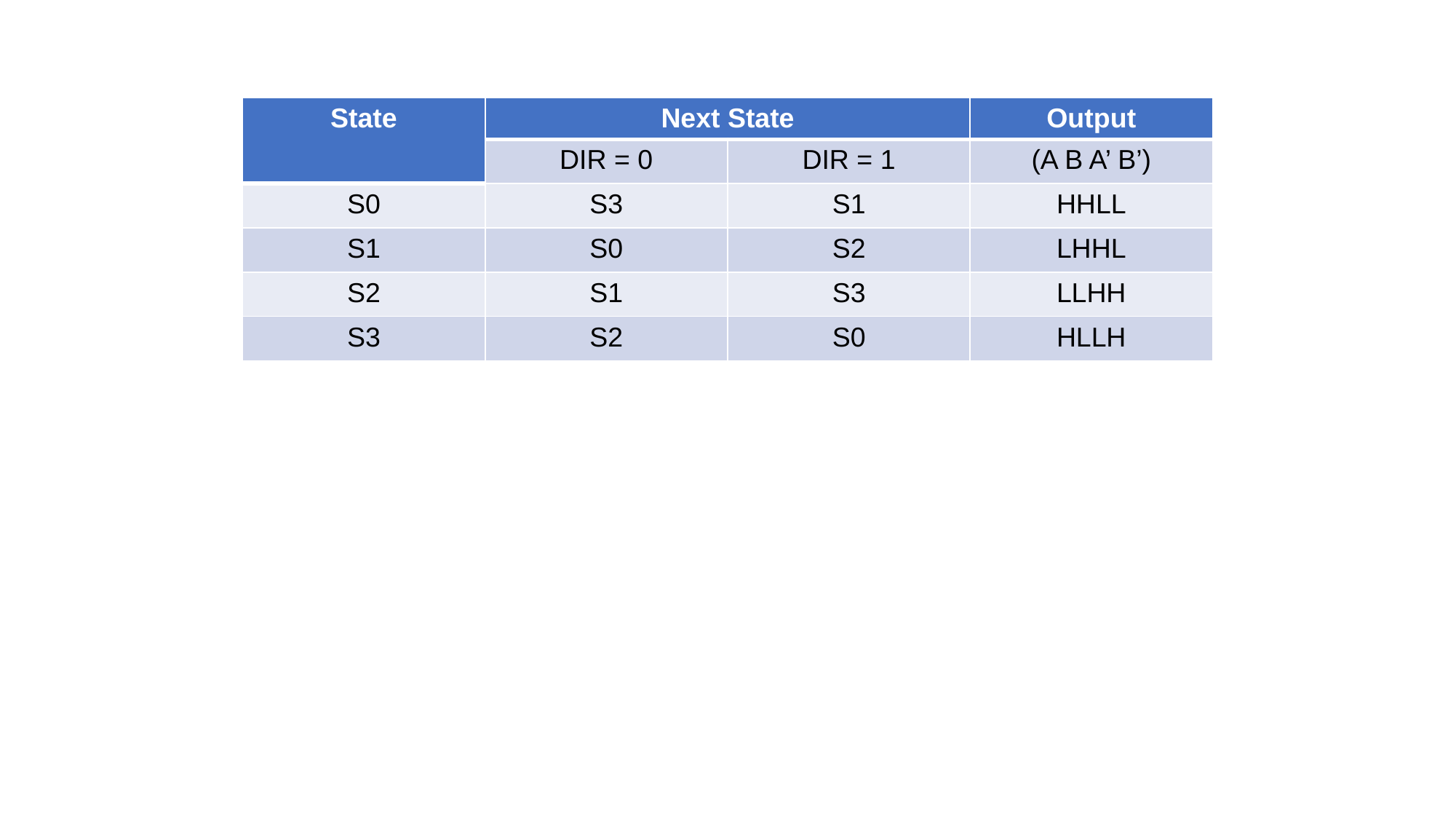

| State | Next State |  | Output |
| --- | --- | --- | --- |
|  | DIR = 0 | DIR = 1 | (A B A’ B’) |
| S0 | S3 | S1 | HHLL |
| S1 | S0 | S2 | LHHL |
| S2 | S1 | S3 | LLHH |
| S3 | S2 | S0 | HLLH |